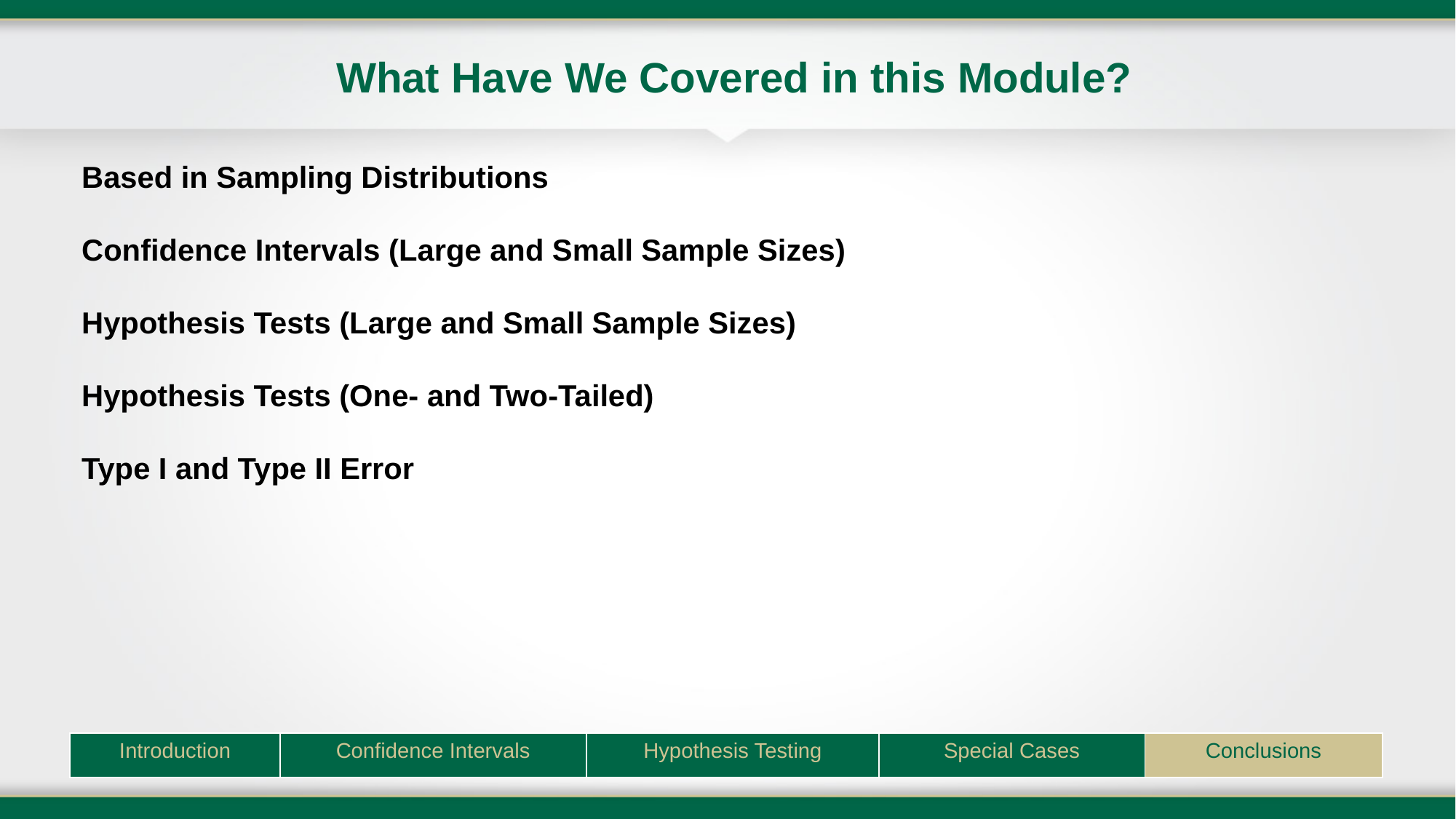

# What Have We Covered in this Module?
Based in Sampling Distributions
Confidence Intervals (Large and Small Sample Sizes)
Hypothesis Tests (Large and Small Sample Sizes)
Hypothesis Tests (One- and Two-Tailed)
Type I and Type II Error

| Introduction | Confidence Intervals | Hypothesis Testing | Special Cases | Conclusions |
| --- | --- | --- | --- | --- |